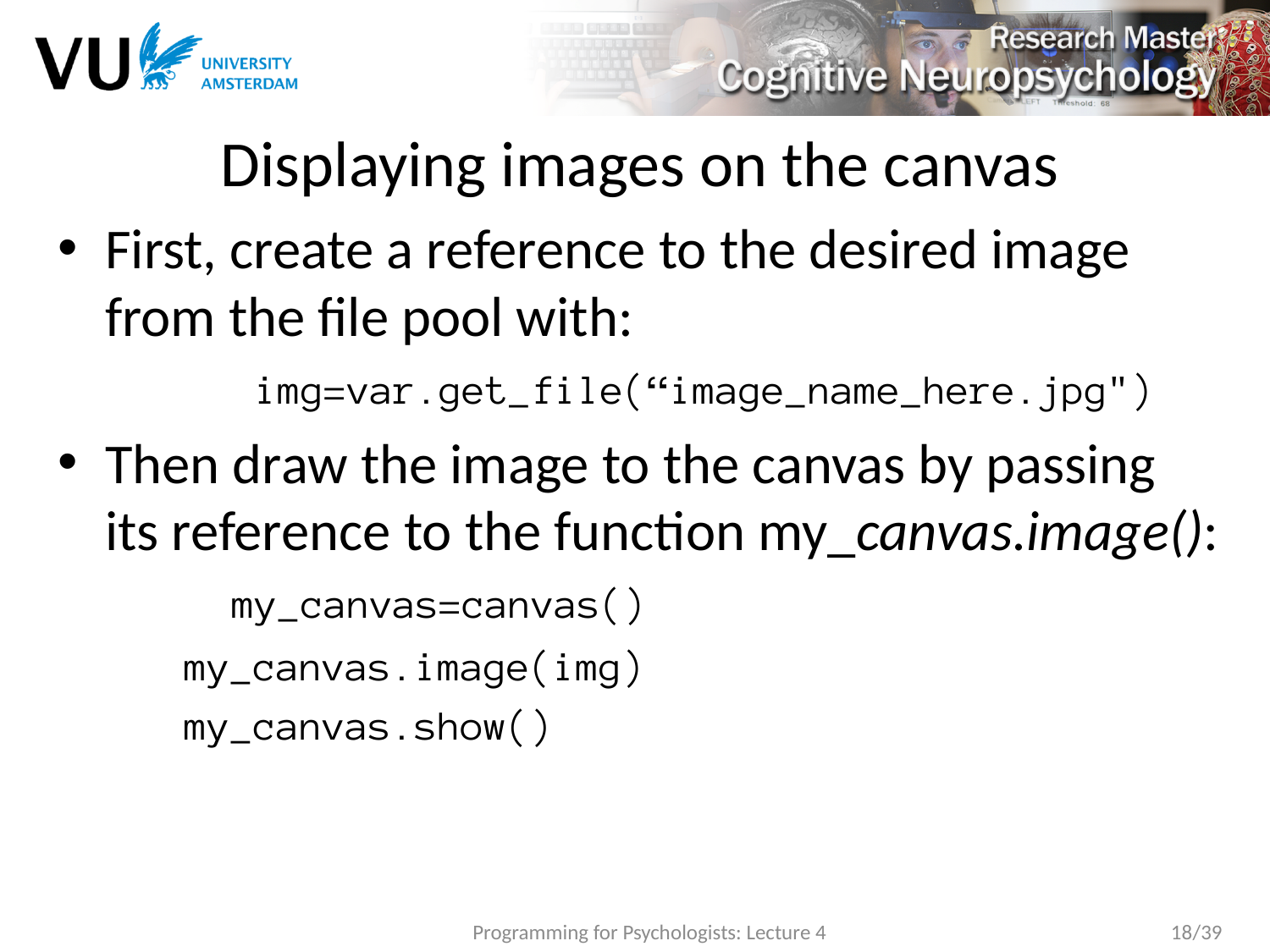

# Displaying images on the canvas
First, create a reference to the desired image from the file pool with:
	 img=var.get_file(“image_name_here.jpg")
Then draw the image to the canvas by passing its reference to the function my_canvas.image():
	my_canvas=canvas()
	my_canvas.image(img)
	my_canvas.show()
Programming for Psychologists: Lecture 4
18/39